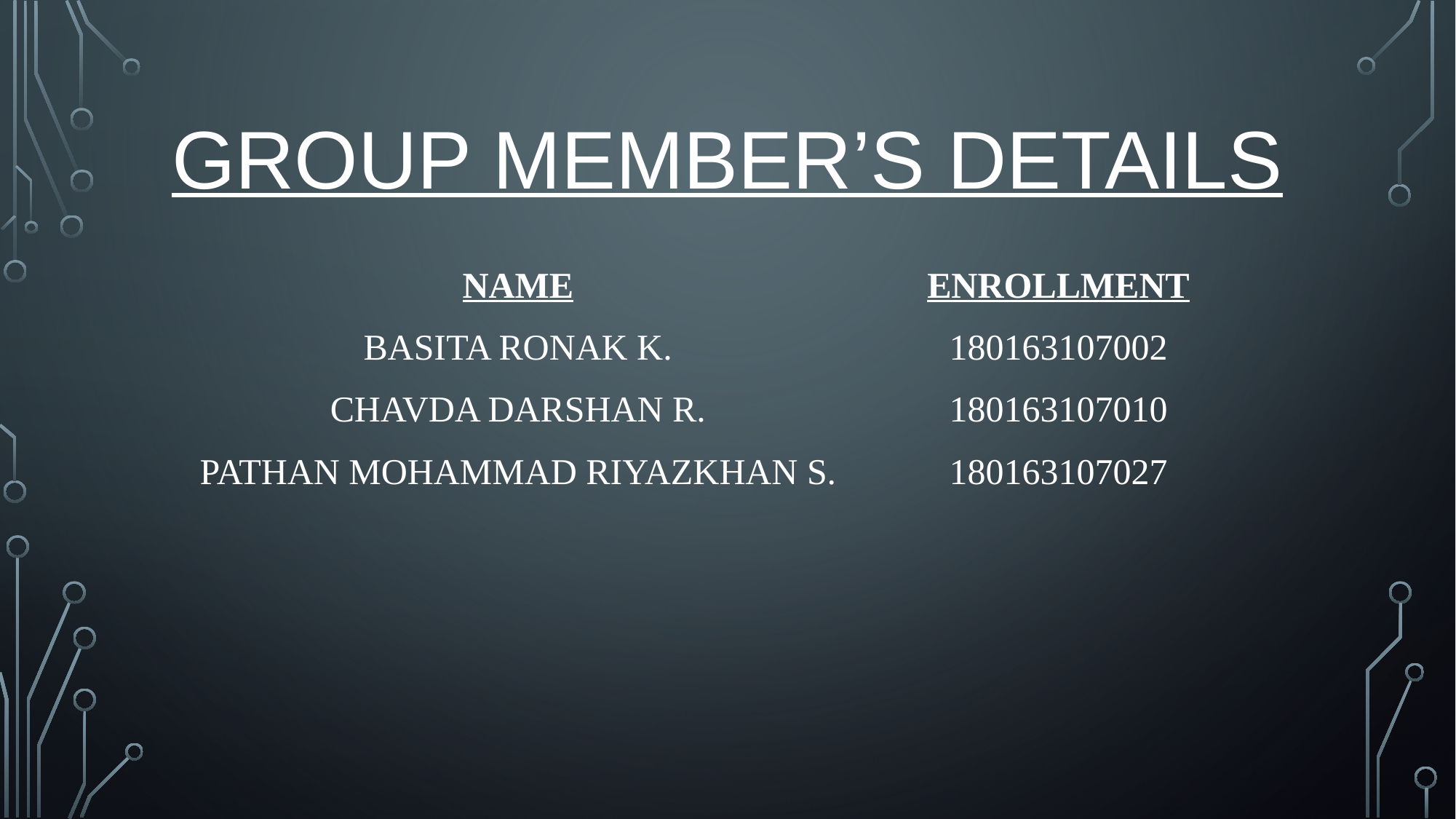

# Group member’s details
| NAME | ENROLLMENT |
| --- | --- |
| BASITA RONAK K. | 180163107002 |
| CHAVDA DARSHAN R. | 180163107010 |
| PATHAN MOHAMMAD RIYAZKHAN S. | 180163107027 |